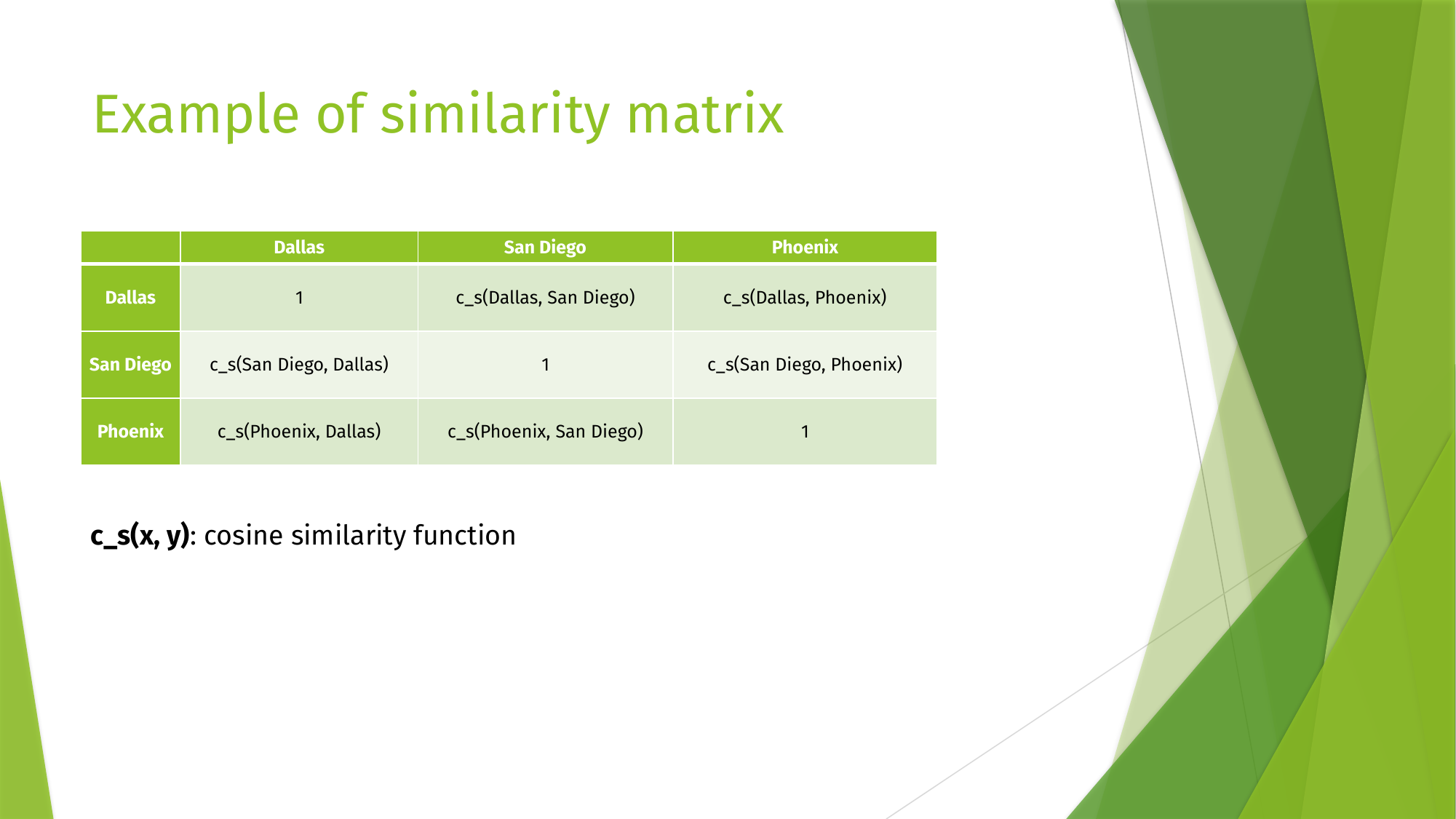

# Example of similarity matrix
|  | Dallas | San Diego | Phoenix |
| --- | --- | --- | --- |
| Dallas | 1 | c\_s(Dallas, San Diego) | c\_s(Dallas, Phoenix) |
| San Diego | c\_s(San Diego, Dallas) | 1 | c\_s(San Diego, Phoenix) |
| Phoenix | c\_s(Phoenix, Dallas) | c\_s(Phoenix, San Diego) | 1 |
c_s(x, y): cosine similarity function